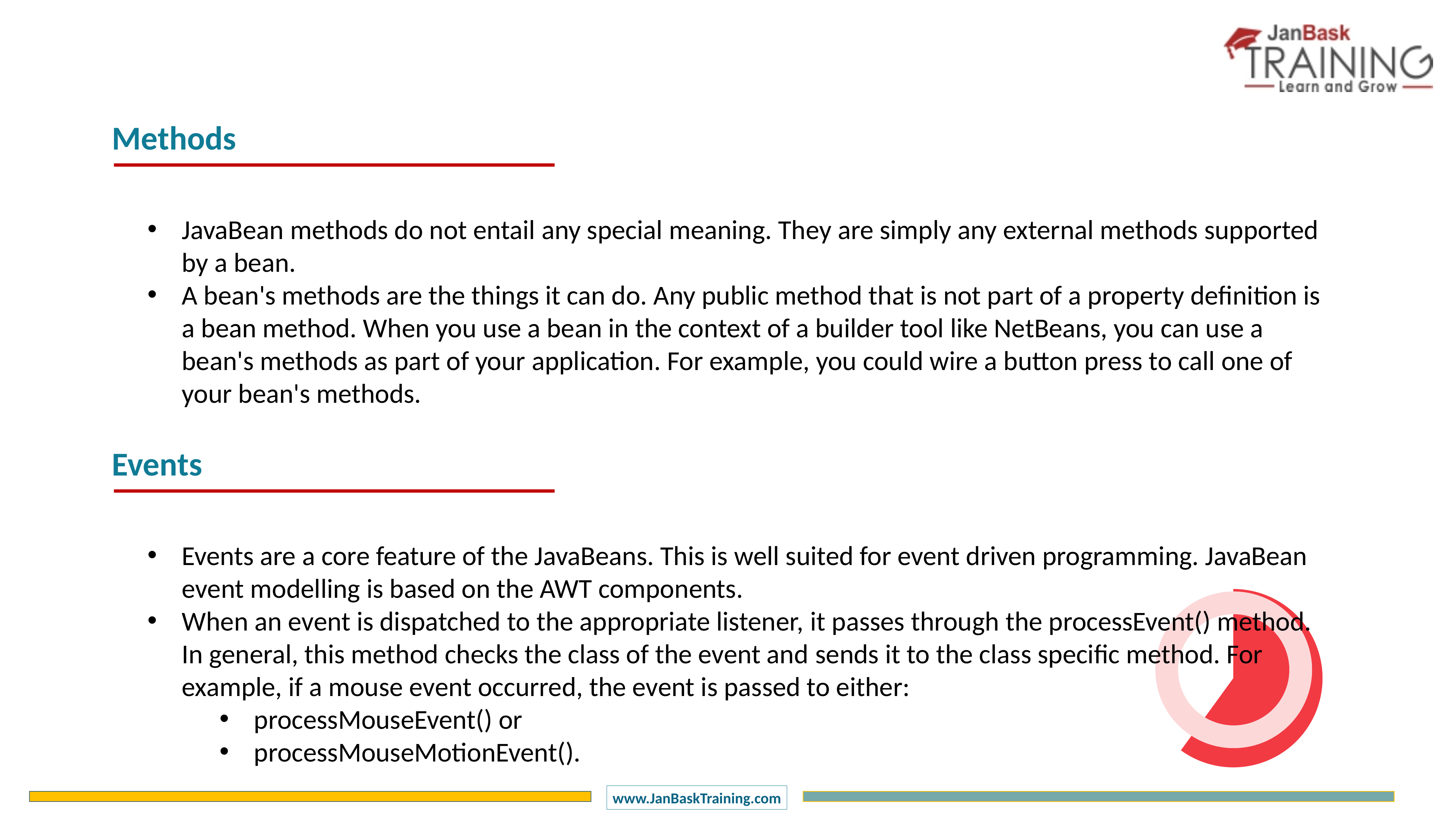

Methods

JavaBean methods do not entail any special meaning. They are simply any external methods supported by a bean.
A bean's methods are the things it can do. Any public method that is not part of a property definition is a bean method. When you use a bean in the context of a builder tool like NetBeans, you can use a bean's methods as part of your application. For example, you could wire a button press to call one of your bean's methods.
Events

Events are a core feature of the JavaBeans. This is well suited for event driven programming. JavaBean event modelling is based on the AWT components.
When an event is dispatched to the appropriate listener, it passes through the processEvent() method. In general, this method checks the class of the event and sends it to the class specific method. For example, if a mouse event occurred, the event is passed to either:
processMouseEvent() or
processMouseMotionEvent().

### Chart

| Category | Sales |
|---|---|
| 1 Q | 60.0 |
| 2 Q | 40.0 |